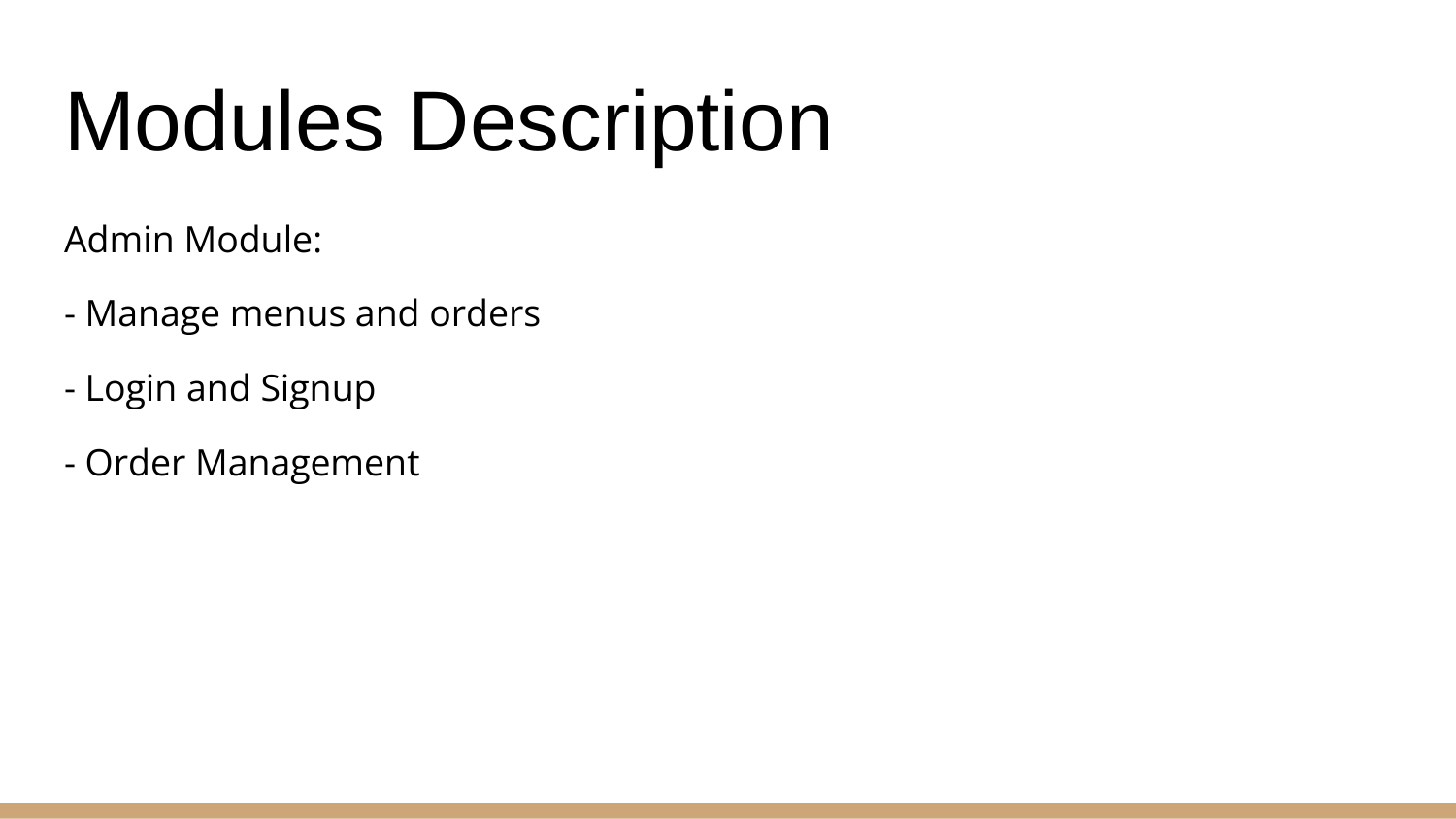

# Modules Description
Admin Module:
- Manage menus and orders
- Login and Signup
- Order Management